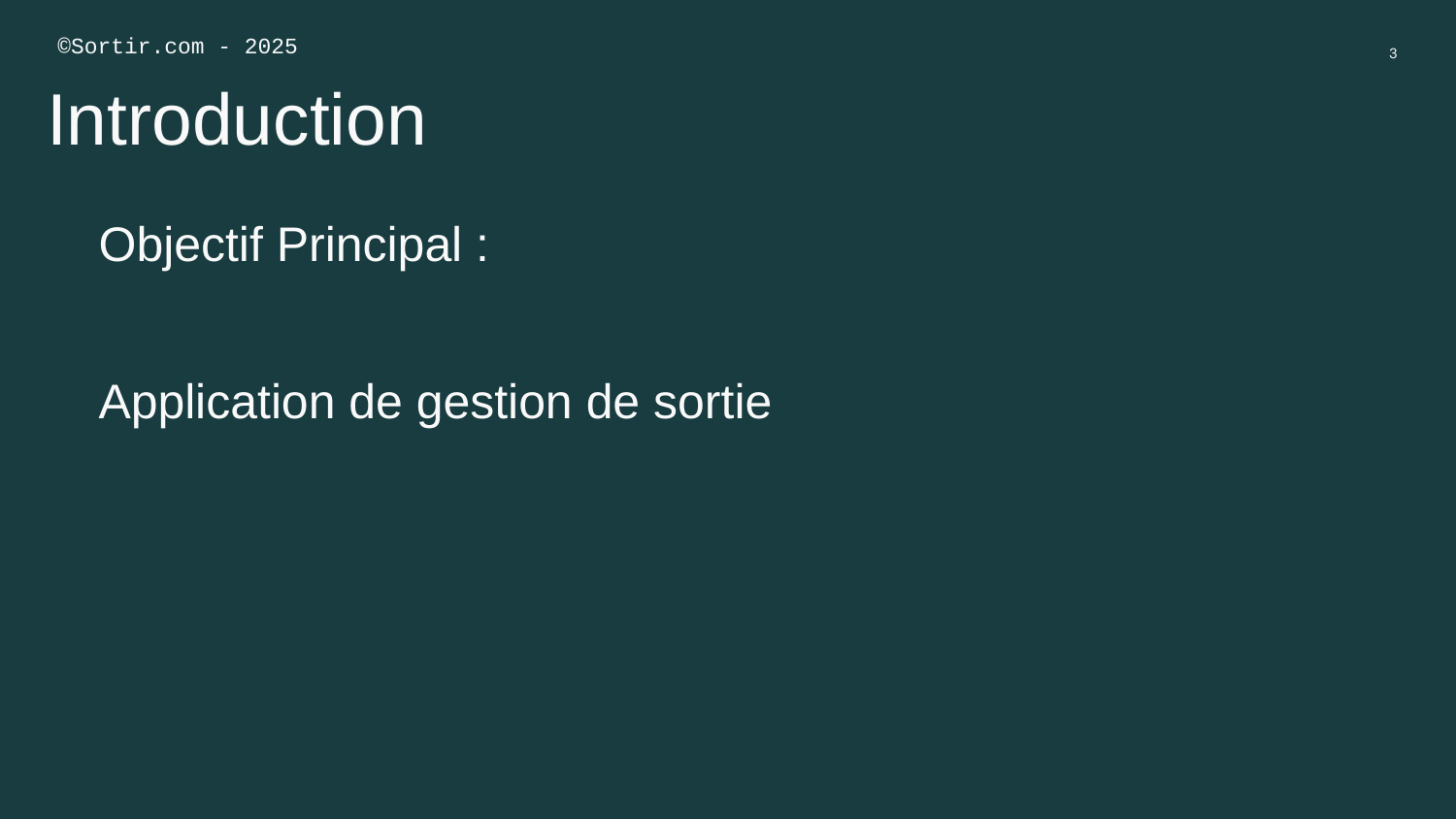

©Sortir.com - 2025

3
# Introduction

Objectif Principal :
Application de gestion de sortie